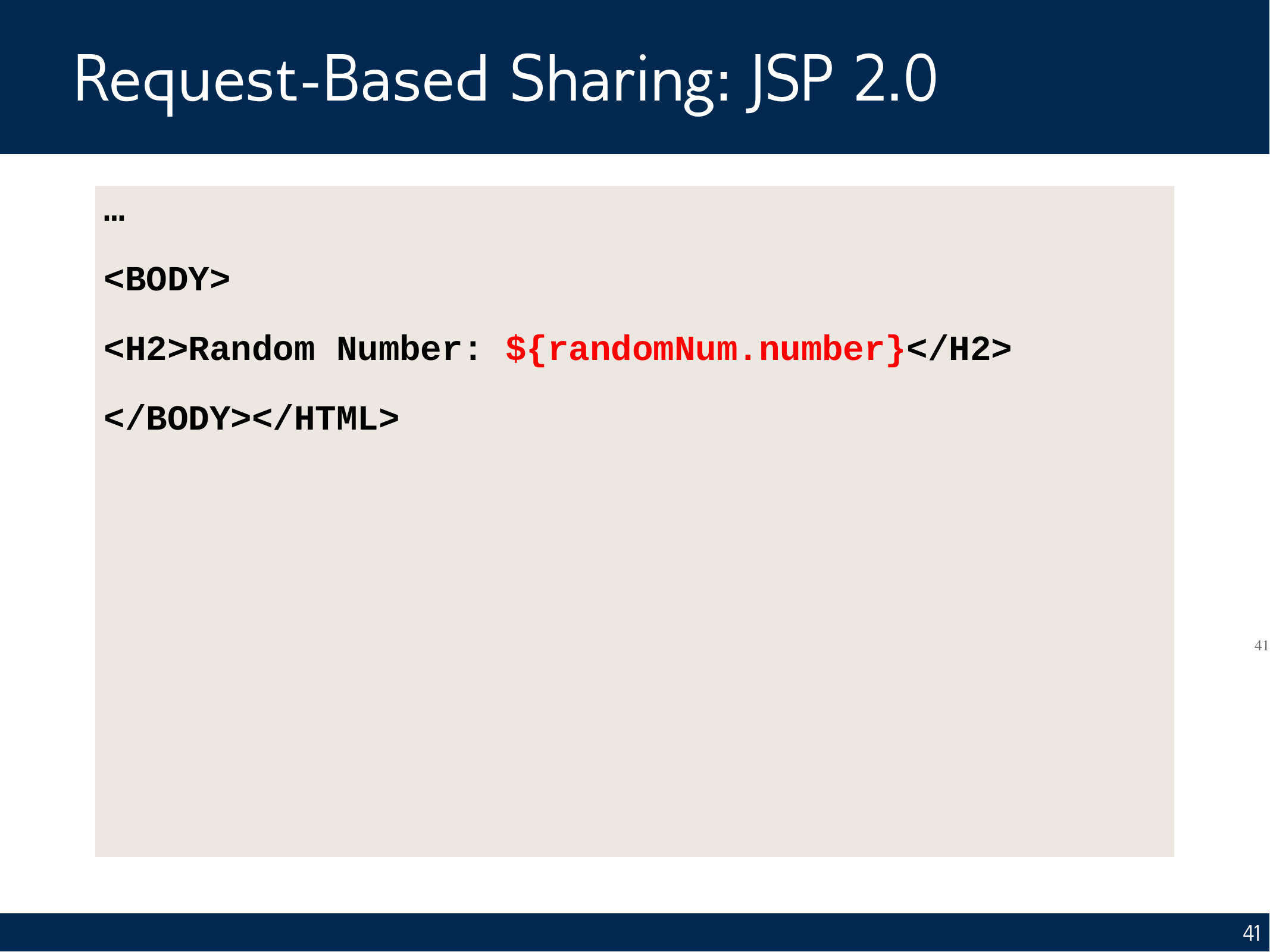

# Request-Based Sharing: JSP 2.0
…
<BODY>
<H2>Random Number: ${randomNum.number}</H2>
</BODY></HTML>
41